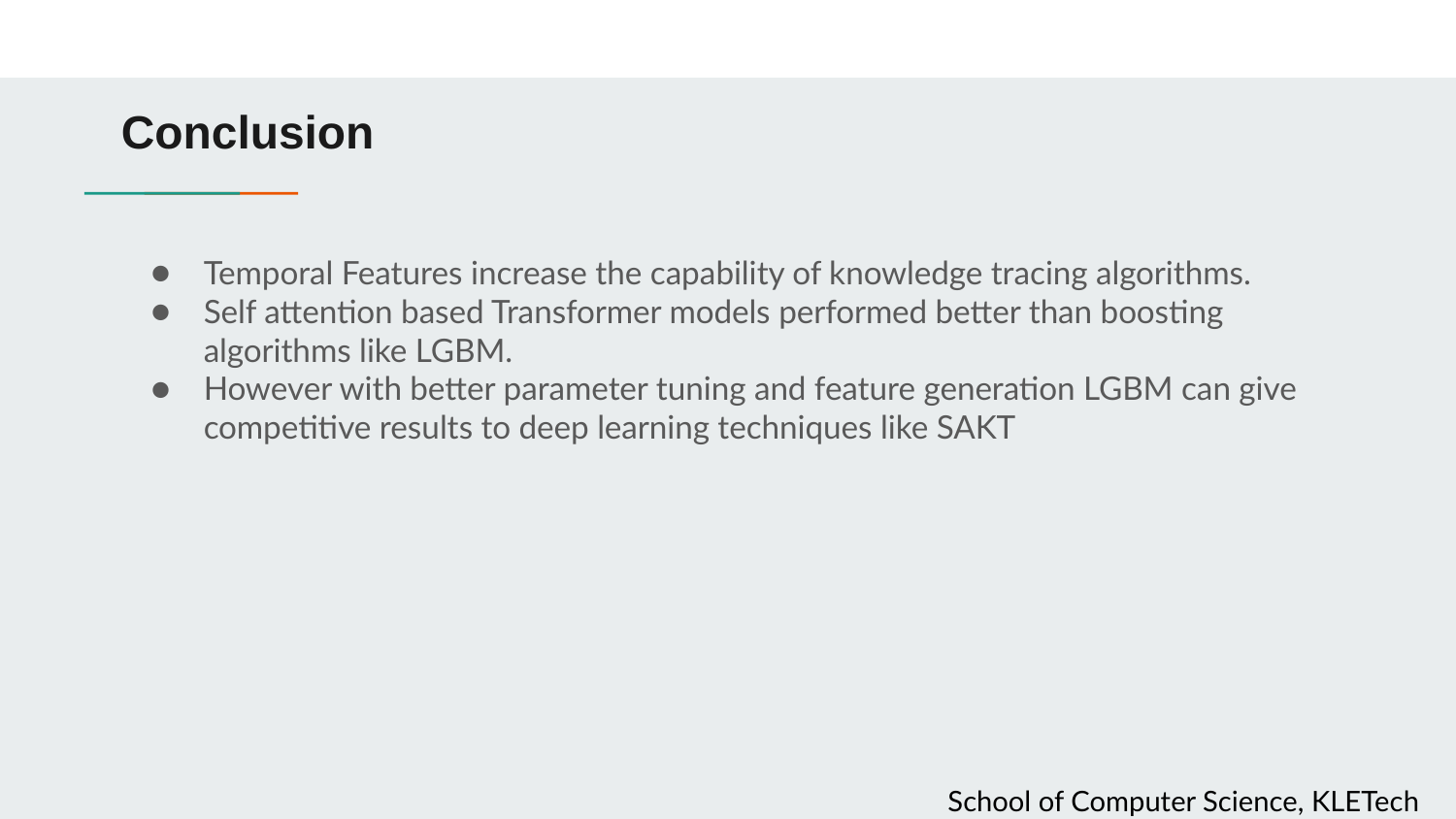

# Conclusion
Temporal Features increase the capability of knowledge tracing algorithms.
Self attention based Transformer models performed better than boosting algorithms like LGBM.
However with better parameter tuning and feature generation LGBM can give competitive results to deep learning techniques like SAKT
School of Computer Science, KLETech